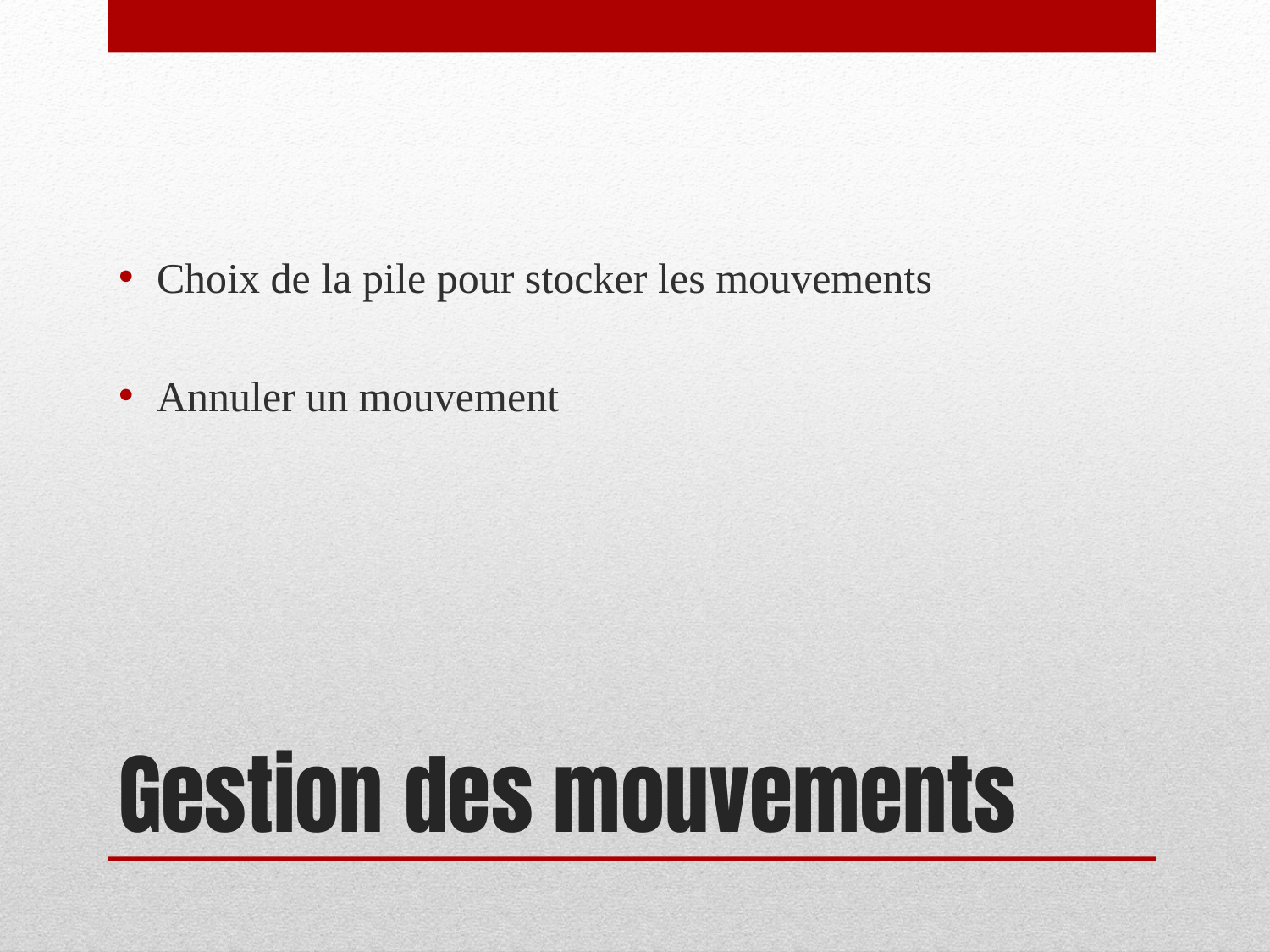

Choix de la pile pour stocker les mouvements

Annuler un mouvement

# Gestion des mouvements